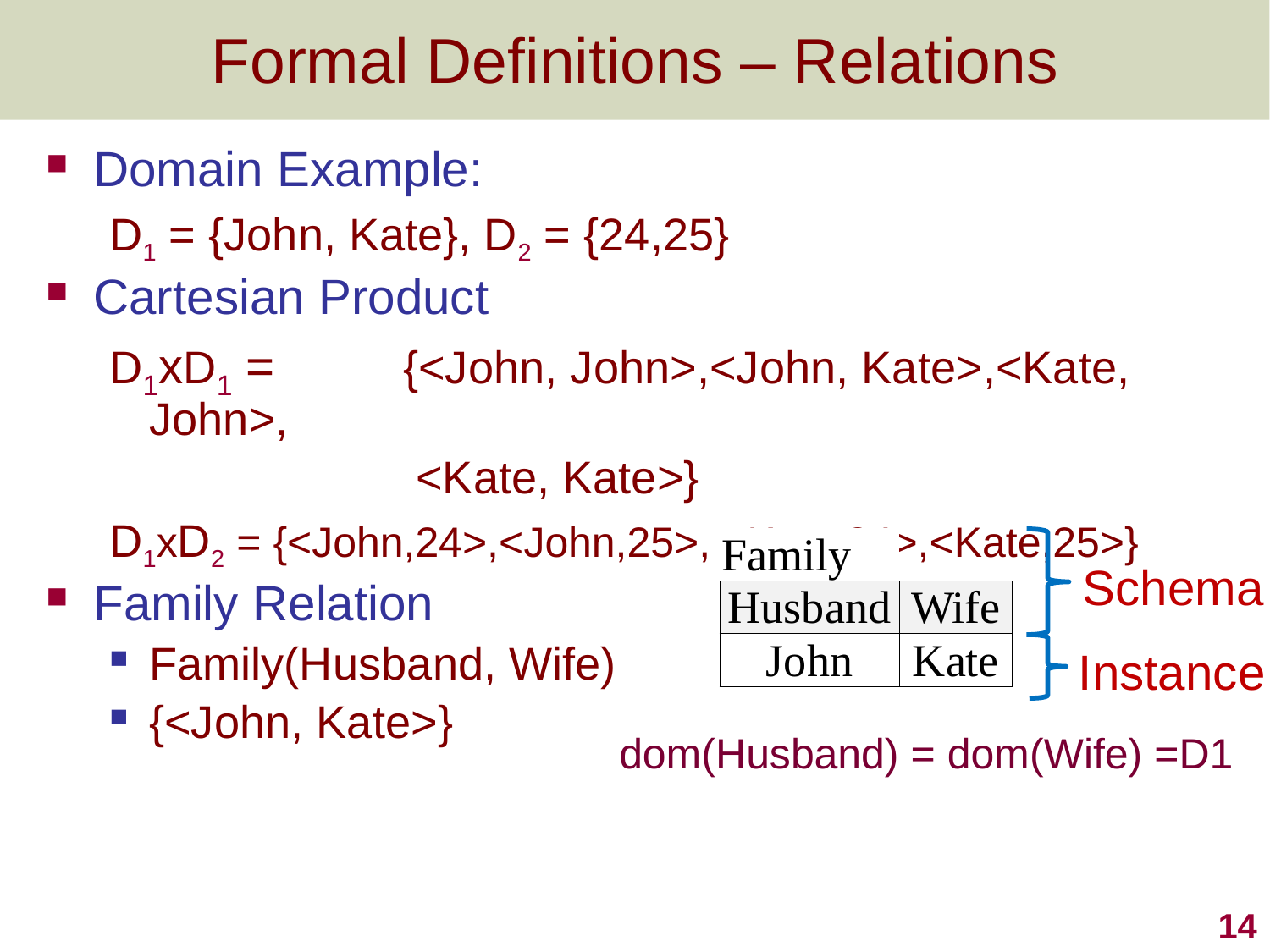

# Formal Definitions – Relations
Domain Example:
D1 = {John, Kate}, D2 = {24,25}
Cartesian Product
D1xD1 = 	{<John, John>,<John, Kate>,<Kate, John>,
			 <Kate, Kate>}
D1xD2 = {<John,24>,<John,25>, <Kate,24>,<Kate,25>}
Family Relation
Family(Husband, Wife)
{<John, Kate>}
| Family |  |
| --- | --- |
| Husband | Wife |
| John | Kate |

Schema

Instance
dom(Husband) = dom(Wife) =D1
14